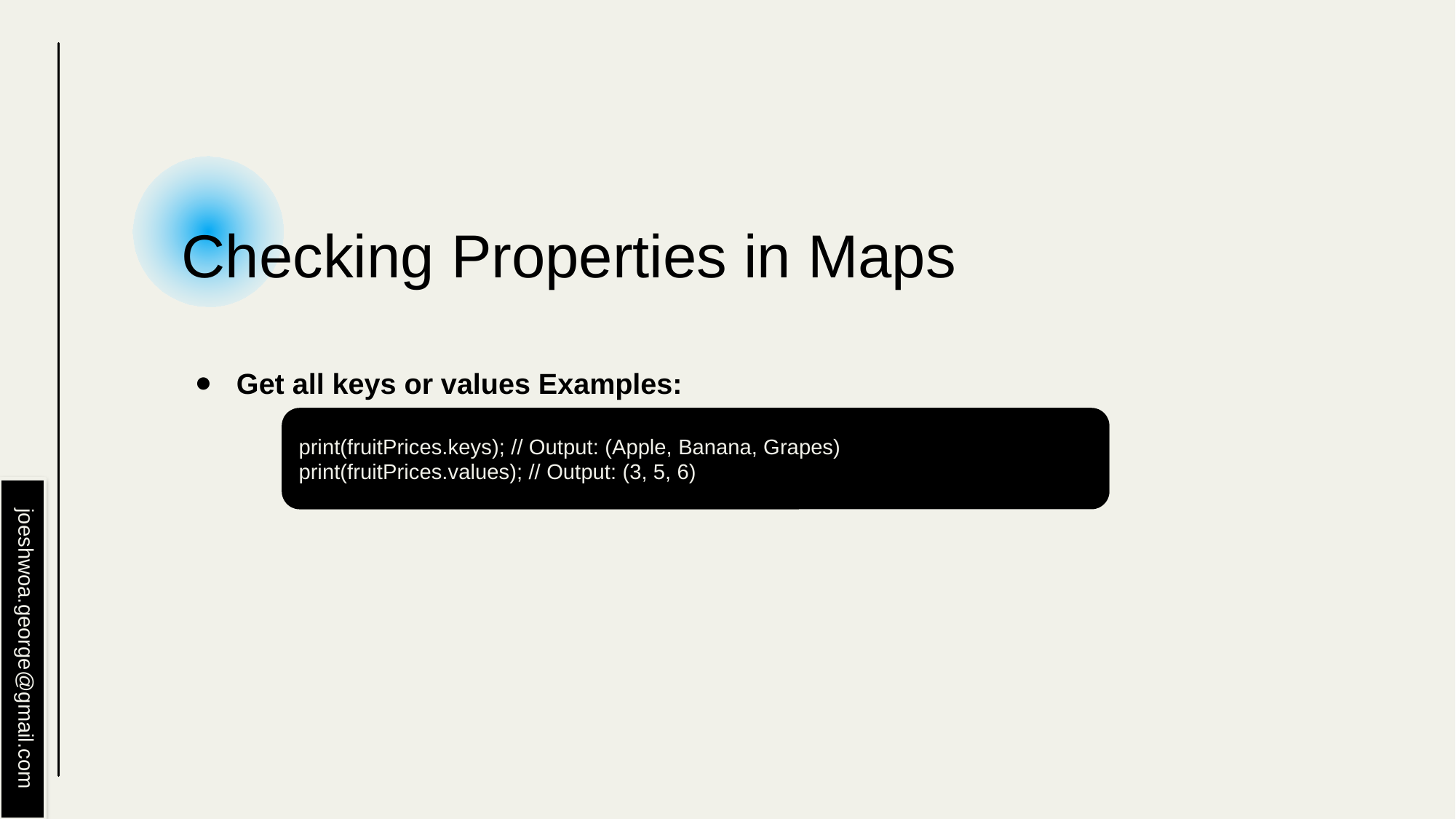

# Checking Properties in Maps
Get all keys or values Examples:

print(fruitPrices.keys); // Output: (Apple, Banana, Grapes)
print(fruitPrices.values); // Output: (3, 5, 6)
joeshwoa.george@gmail.com